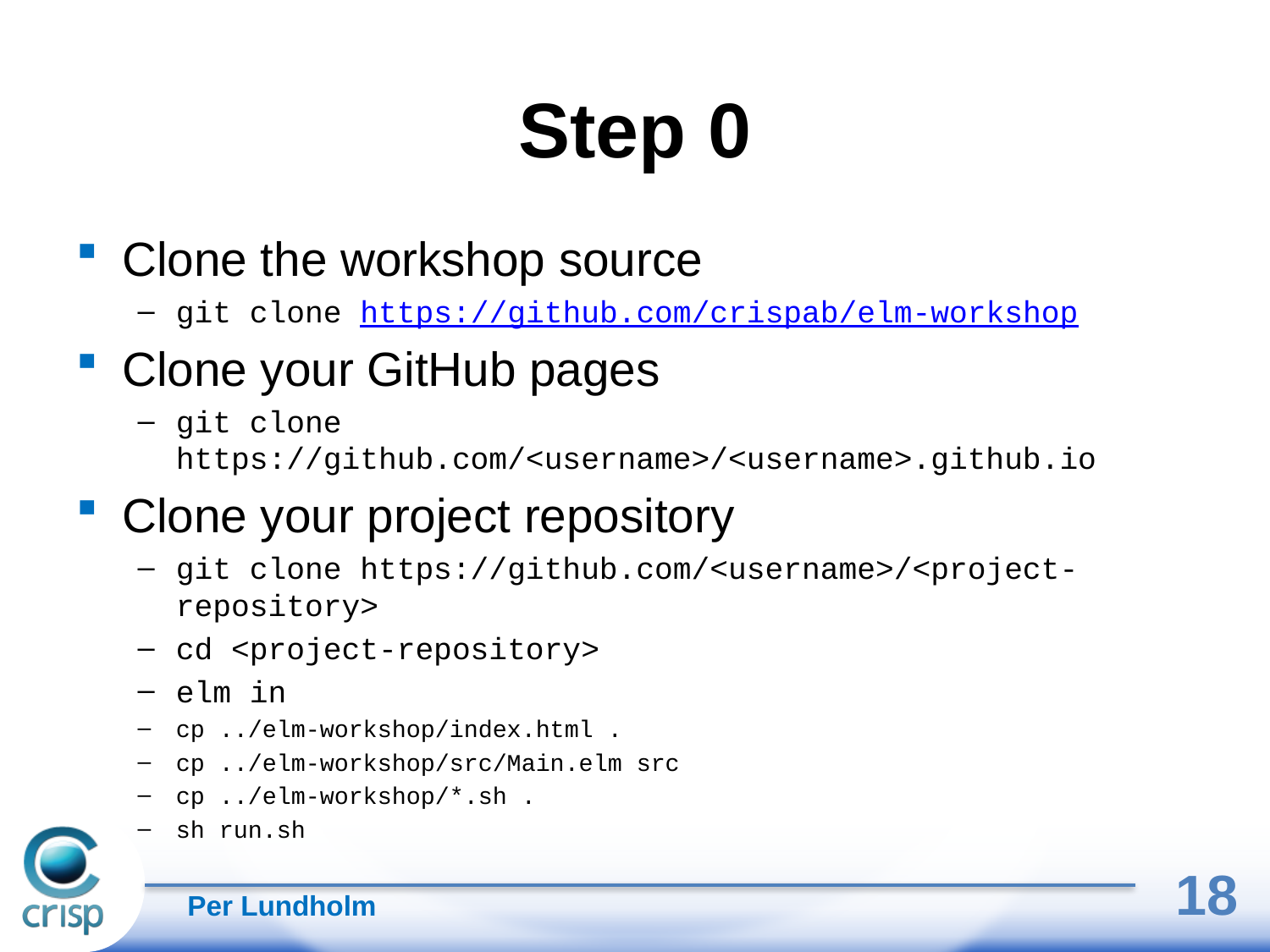

# Step 0
Clone the workshop source
git clone https://github.com/crispab/elm-workshop
Clone your GitHub pages
git clone https://github.com/<username>/<username>.github.io
Clone your project repository
git clone https://github.com/<username>/<project-repository>
cd <project-repository>
elm in
cp ../elm-workshop/index.html .
cp ../elm-workshop/src/Main.elm src
cp ../elm-workshop/*.sh .
sh run.sh

18
Per Lundholm